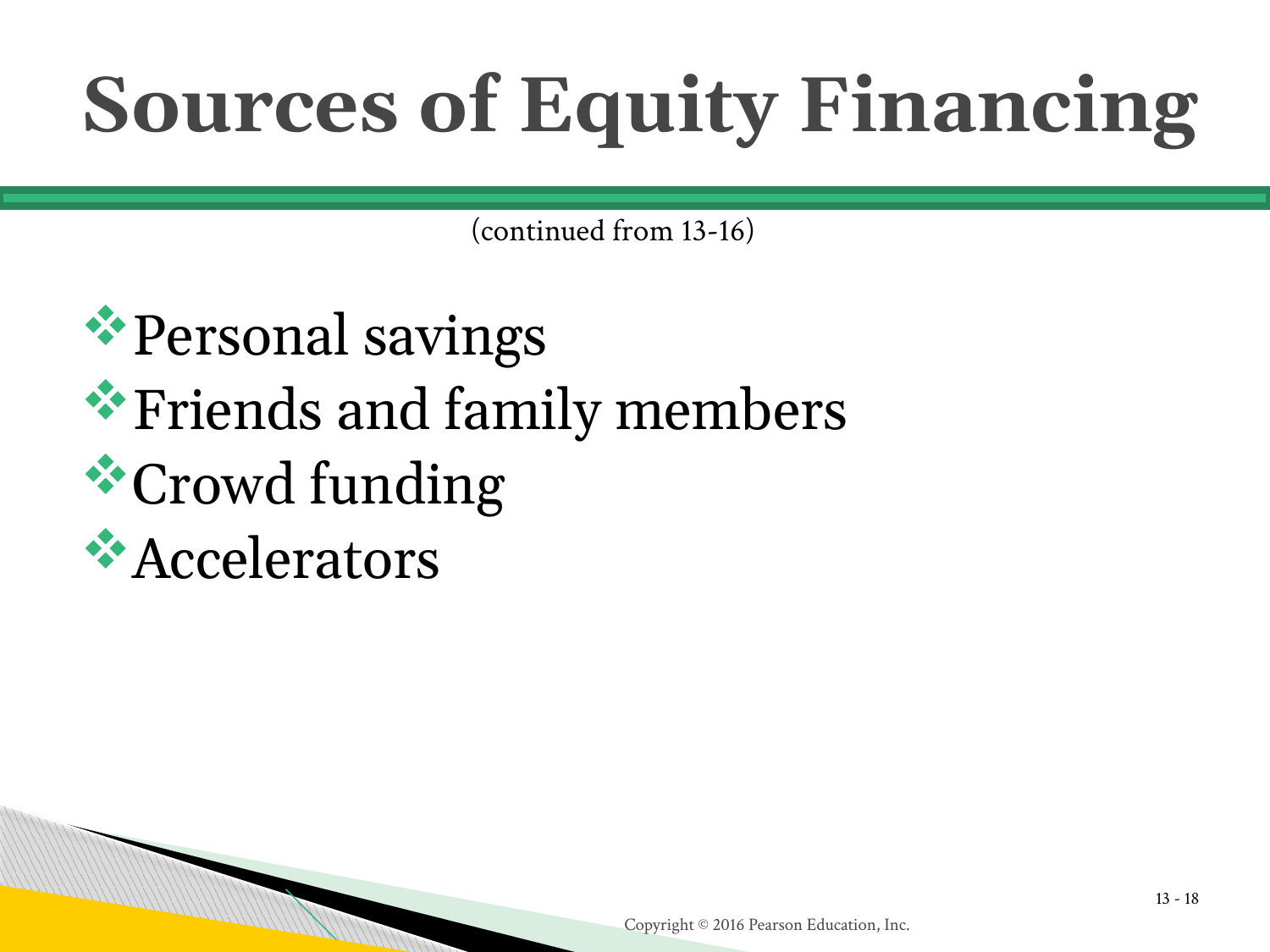

# Sources of Equity Financing
(continued from 13-16)
Personal savings
Friends and family members
Crowd funding
Accelerators

13 - 18
Copyright © 2016 Pearson Education, Inc.